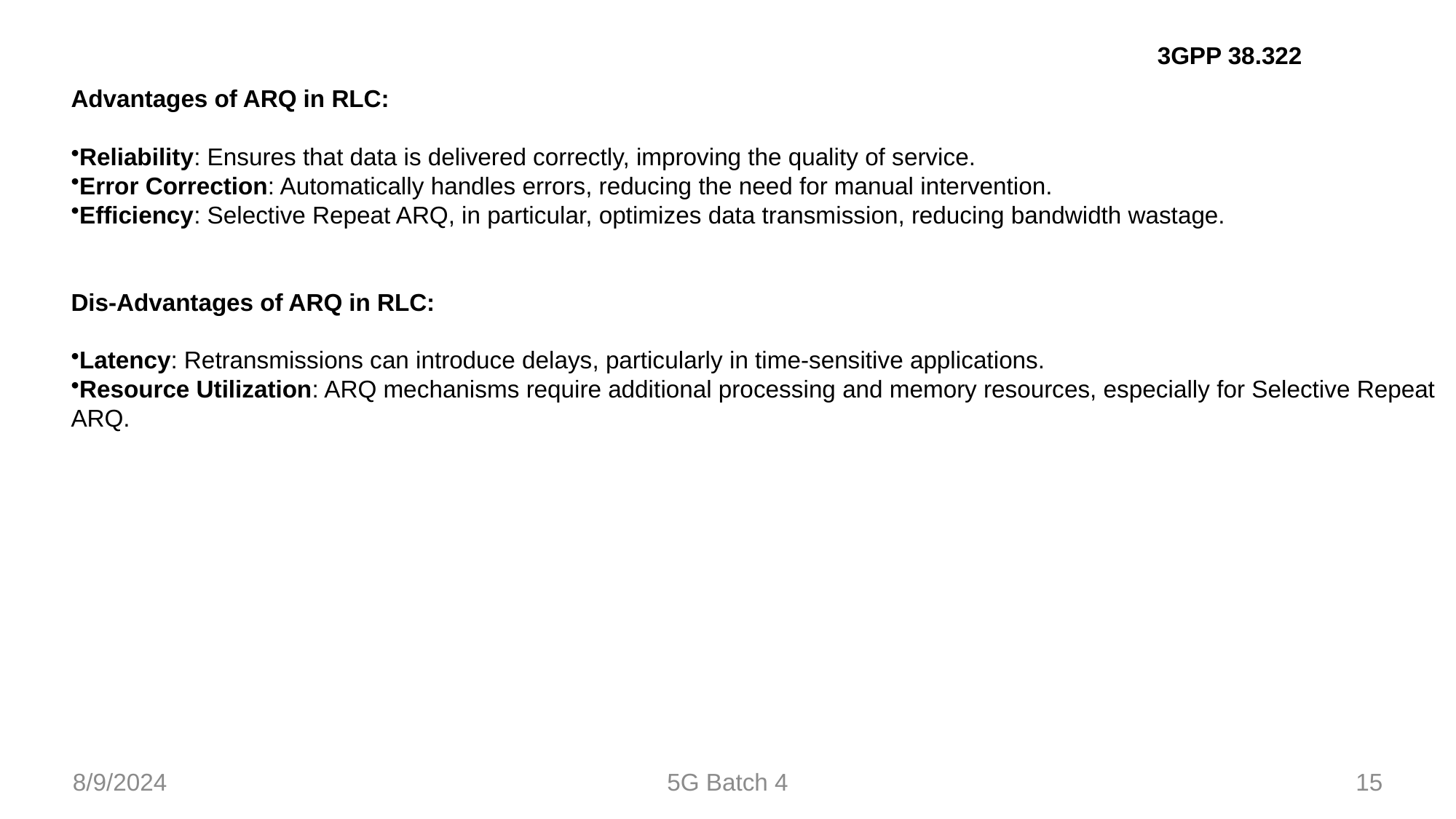

3GPP 38.322
Advantages of ARQ in RLC:

Reliability: Ensures that data is delivered correctly, improving the quality of service.
Error Correction: Automatically handles errors, reducing the need for manual intervention.
Efficiency: Selective Repeat ARQ, in particular, optimizes data transmission, reducing bandwidth wastage.

Dis-Advantages of ARQ in RLC:

Latency: Retransmissions can introduce delays, particularly in time-sensitive applications.
Resource Utilization: ARQ mechanisms require additional processing and memory resources, especially for Selective Repeat ARQ.
8/9/2024
5G Batch 4
15